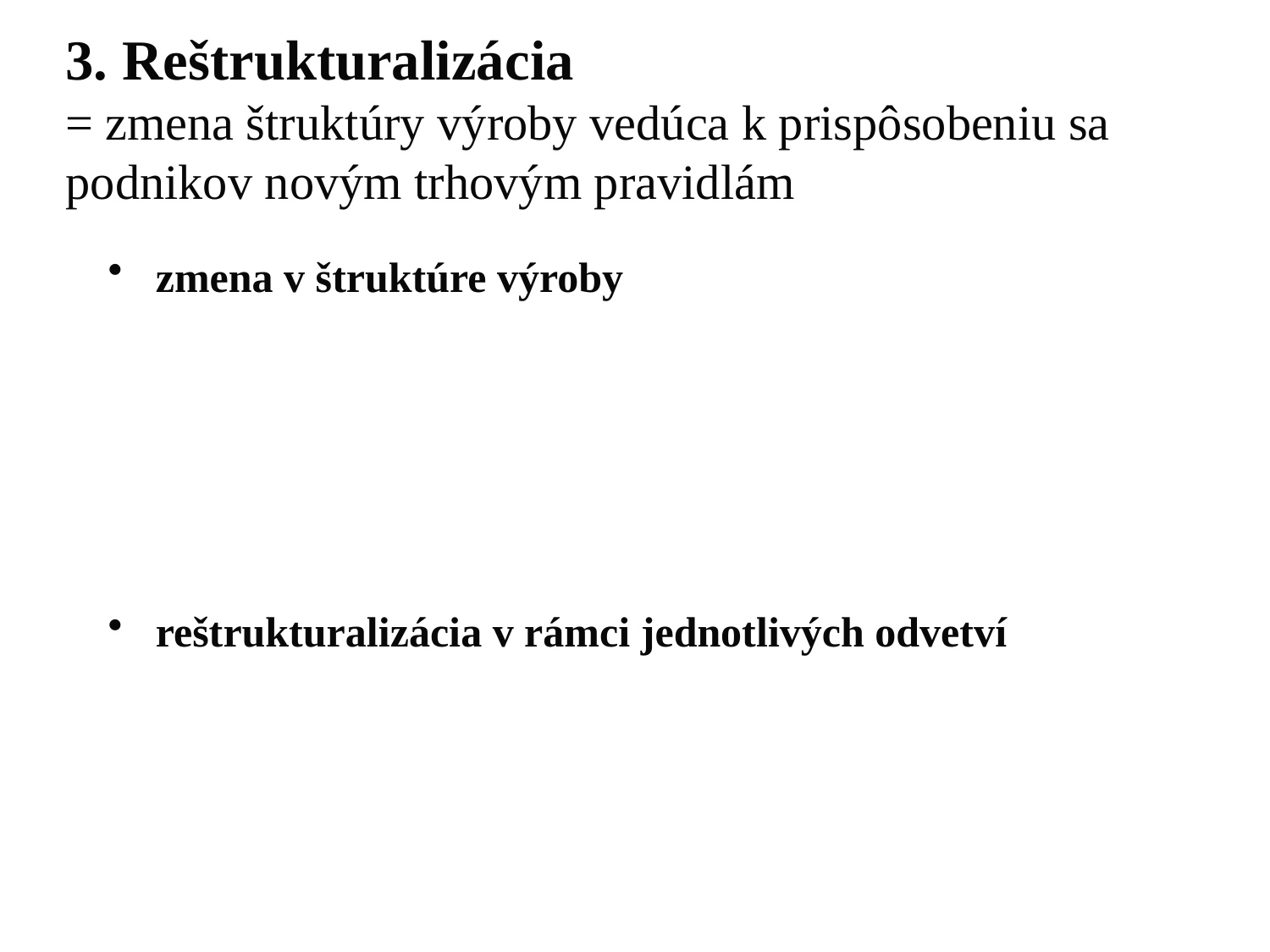

# 3. Reštrukturalizácia = zmena štruktúry výroby vedúca k prispôsobeniu sa  podnikov novým trhovým pravidlám
zmena v štruktúre výroby

reštrukturalizácia v rámci jednotlivých odvetví